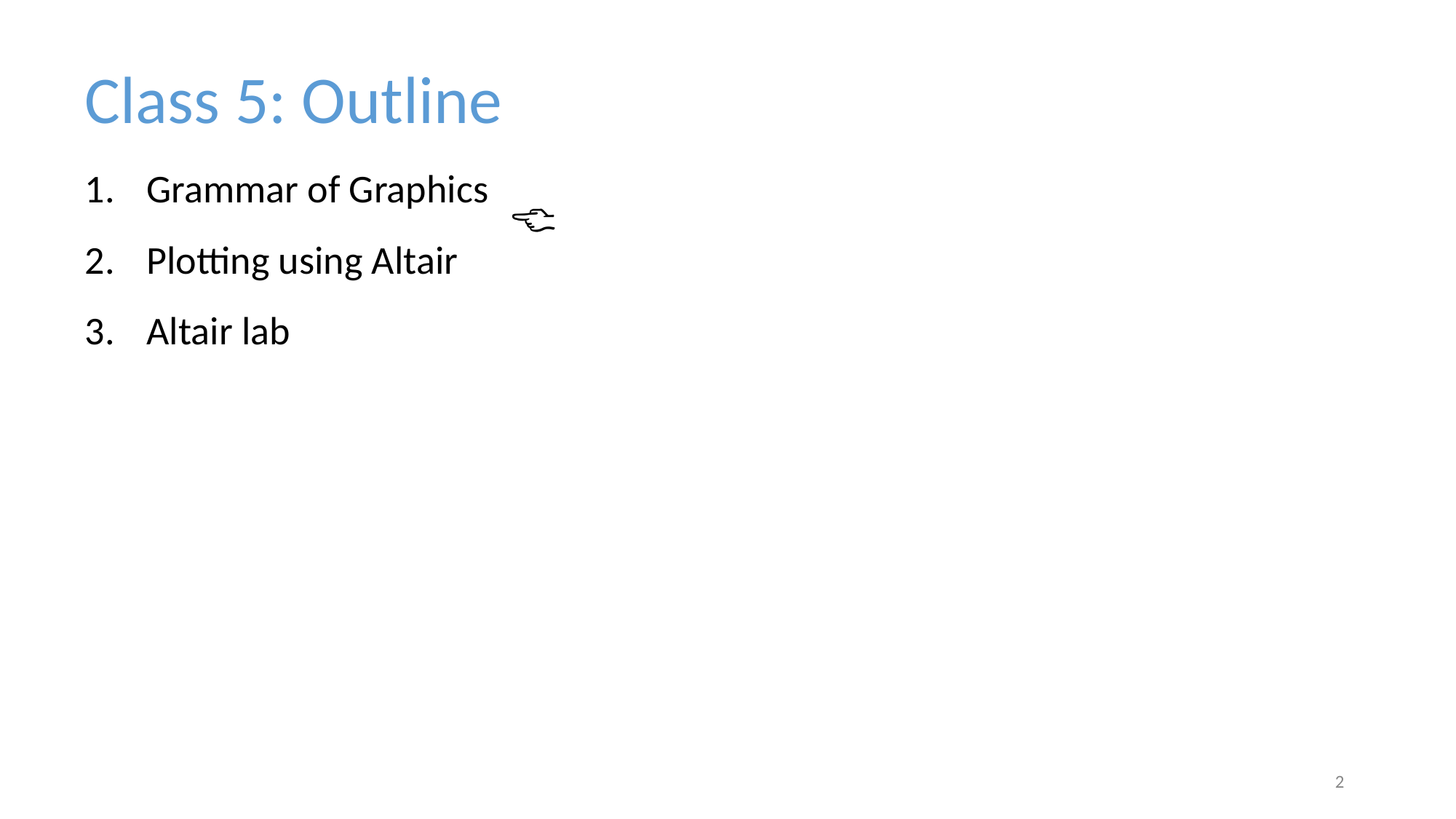

Class 5: Outline

Grammar of Graphics
Plotting using Altair
Altair lab

👈
2